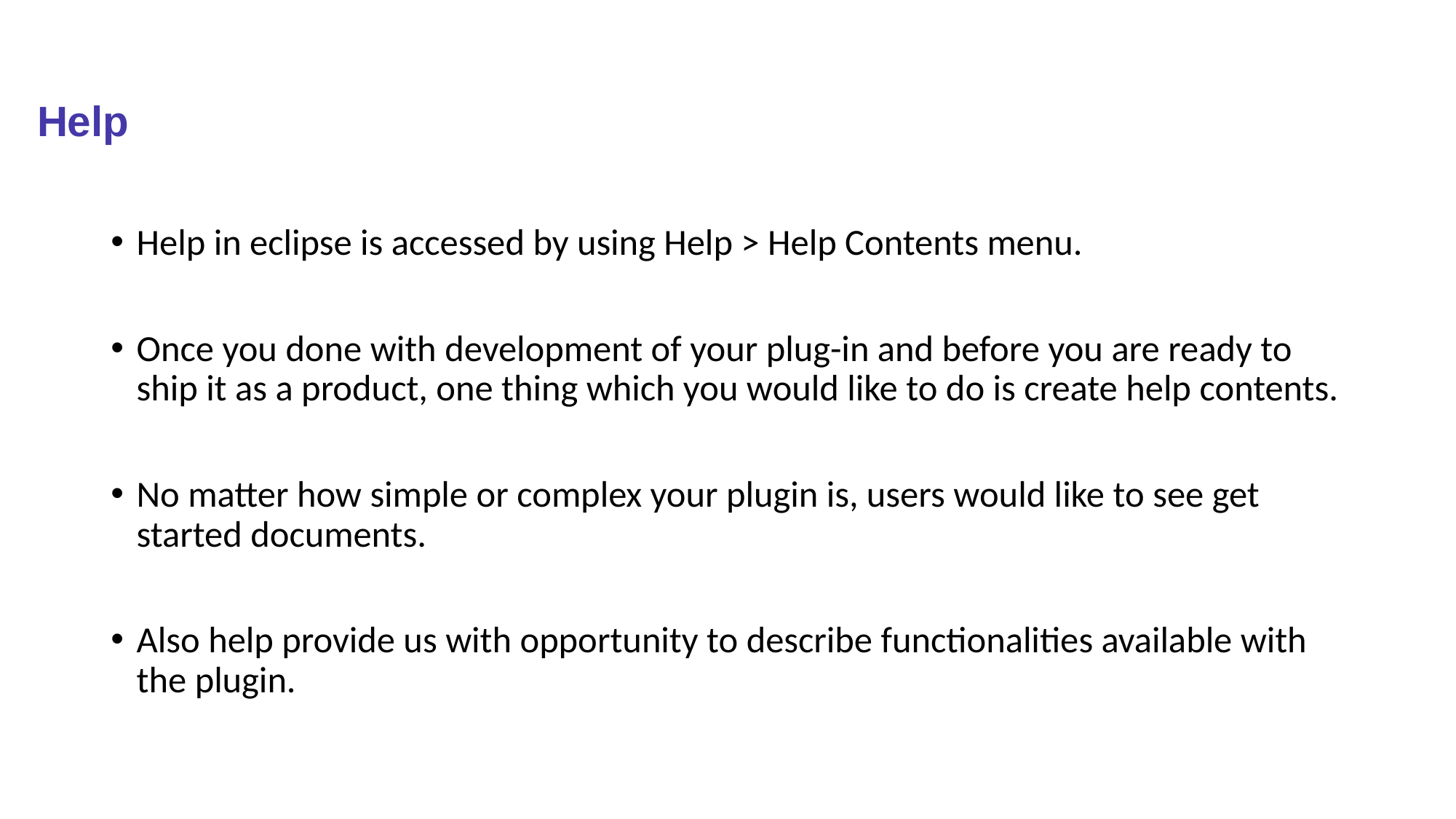

# Help
Help in eclipse is accessed by using Help > Help Contents menu.

Once you done with development of your plug-in and before you are ready to ship it as a product, one thing which you would like to do is create help contents.

No matter how simple or complex your plugin is, users would like to see get started documents.

Also help provide us with opportunity to describe functionalities available with the plugin.